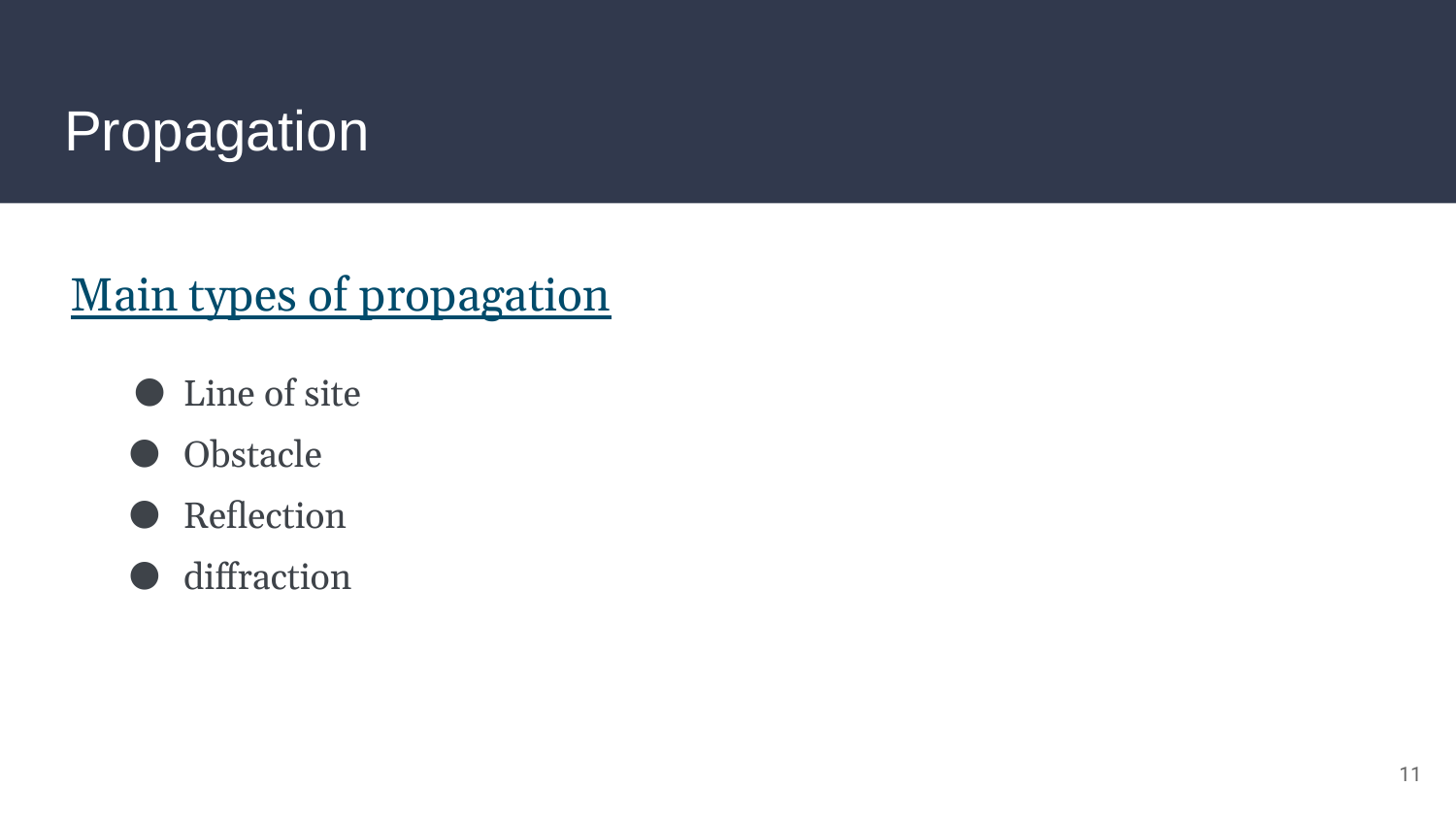

# Propagation
Main types of propagation
Line of site
Obstacle
Reflection
diffraction

11